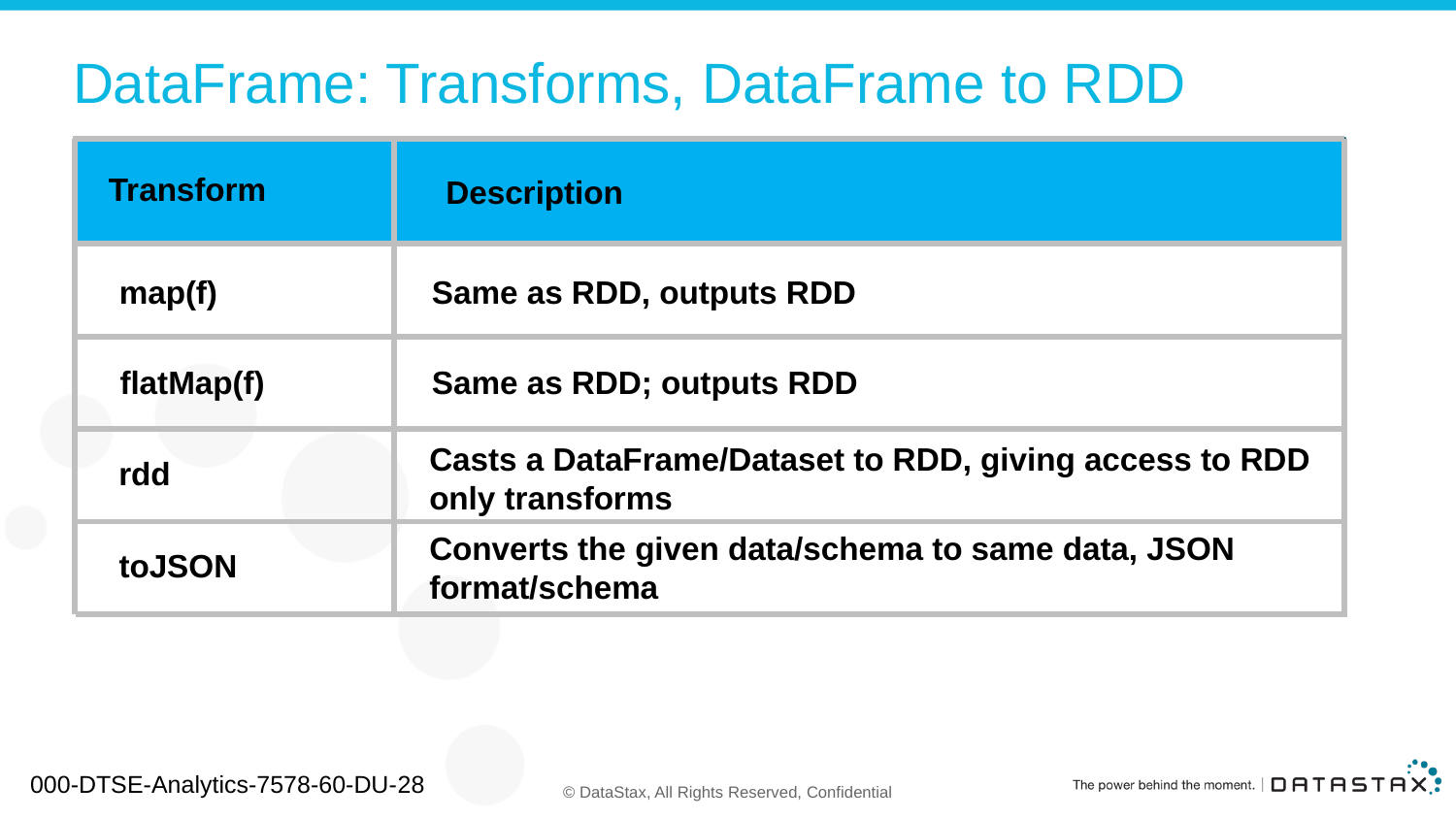

# DataFrame: Transforms, DataFrame to RDD

Transform
Description
map(f)
Same as RDD, outputs RDD
flatMap(f)
Same as RDD; outputs RDD
Casts a DataFrame/Dataset to RDD, giving access to RDD only transforms
rdd
Converts the given data/schema to same data, JSON format/schema
toJSON
000-DTSE-Analytics-7578-60-DU-28